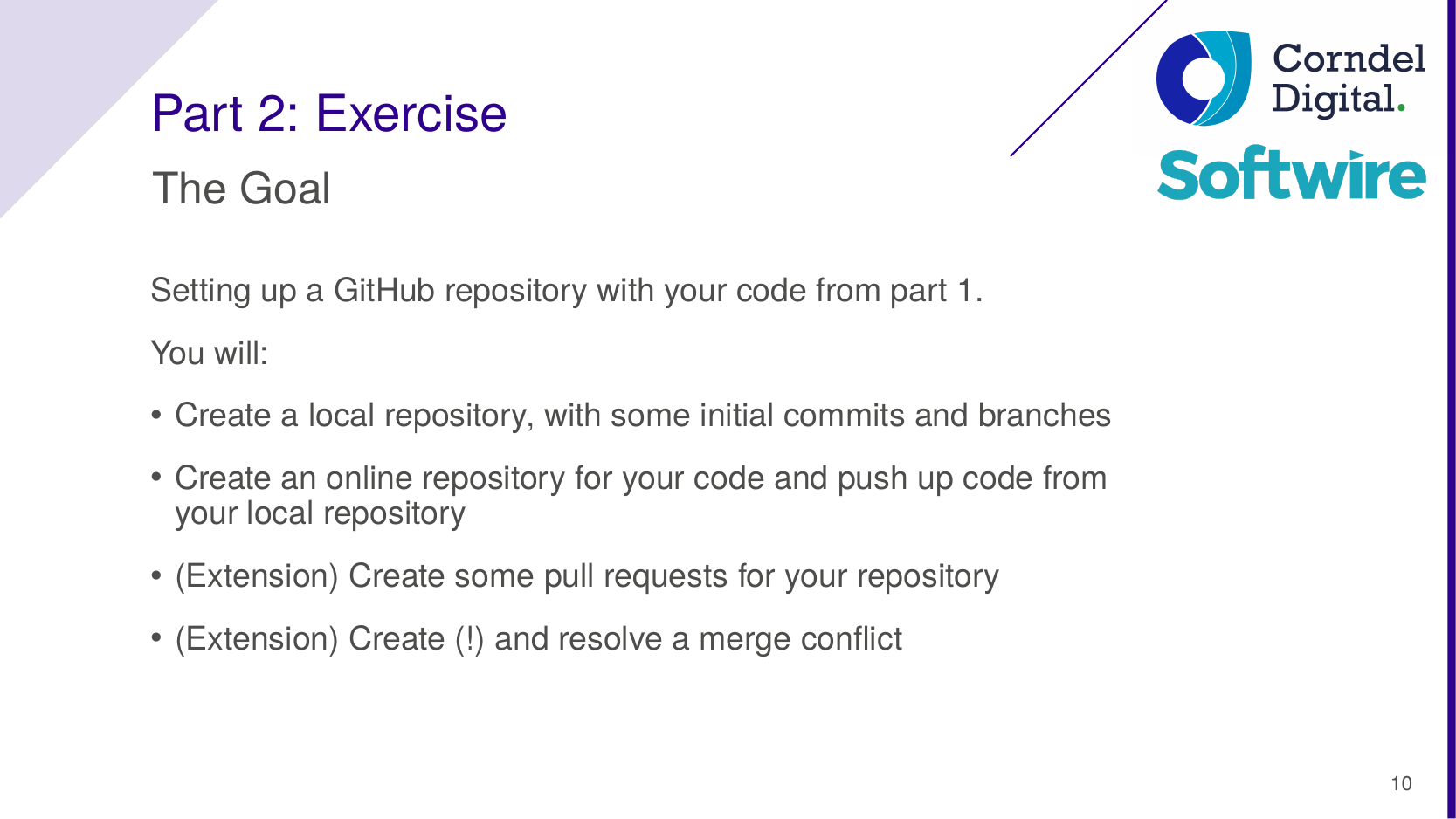

Part 2: Exercise
The Goal
Setting up a GitHub repository with your code from part 1.
You will:
Create a local repository, with some initial commits and branches
Create an online repository for your code and push up code from your local repository
(Extension) Create some pull requests for your repository
(Extension) Create (!) and resolve a merge conflict

10